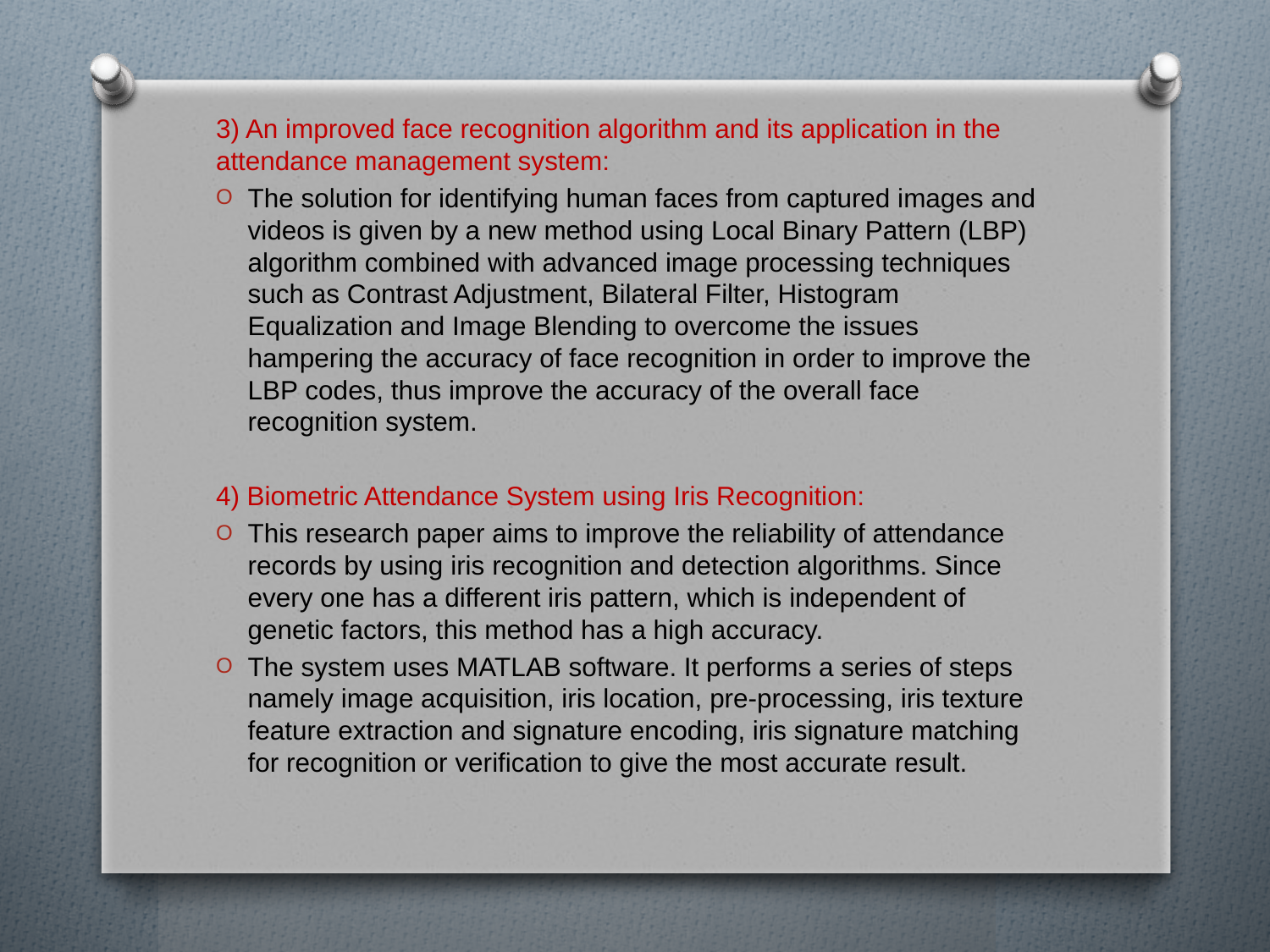

3) An improved face recognition algorithm and its application in the attendance management system:
The solution for identifying human faces from captured images and videos is given by a new method using Local Binary Pattern (LBP) algorithm combined with advanced image processing techniques such as Contrast Adjustment, Bilateral Filter, Histogram Equalization and Image Blending to overcome the issues hampering the accuracy of face recognition in order to improve the LBP codes, thus improve the accuracy of the overall face recognition system.

4) Biometric Attendance System using Iris Recognition:
This research paper aims to improve the reliability of attendance records by using iris recognition and detection algorithms. Since every one has a different iris pattern, which is independent of genetic factors, this method has a high accuracy.
The system uses MATLAB software. It performs a series of steps namely image acquisition, iris location, pre-processing, iris texture feature extraction and signature encoding, iris signature matching for recognition or verification to give the most accurate result.